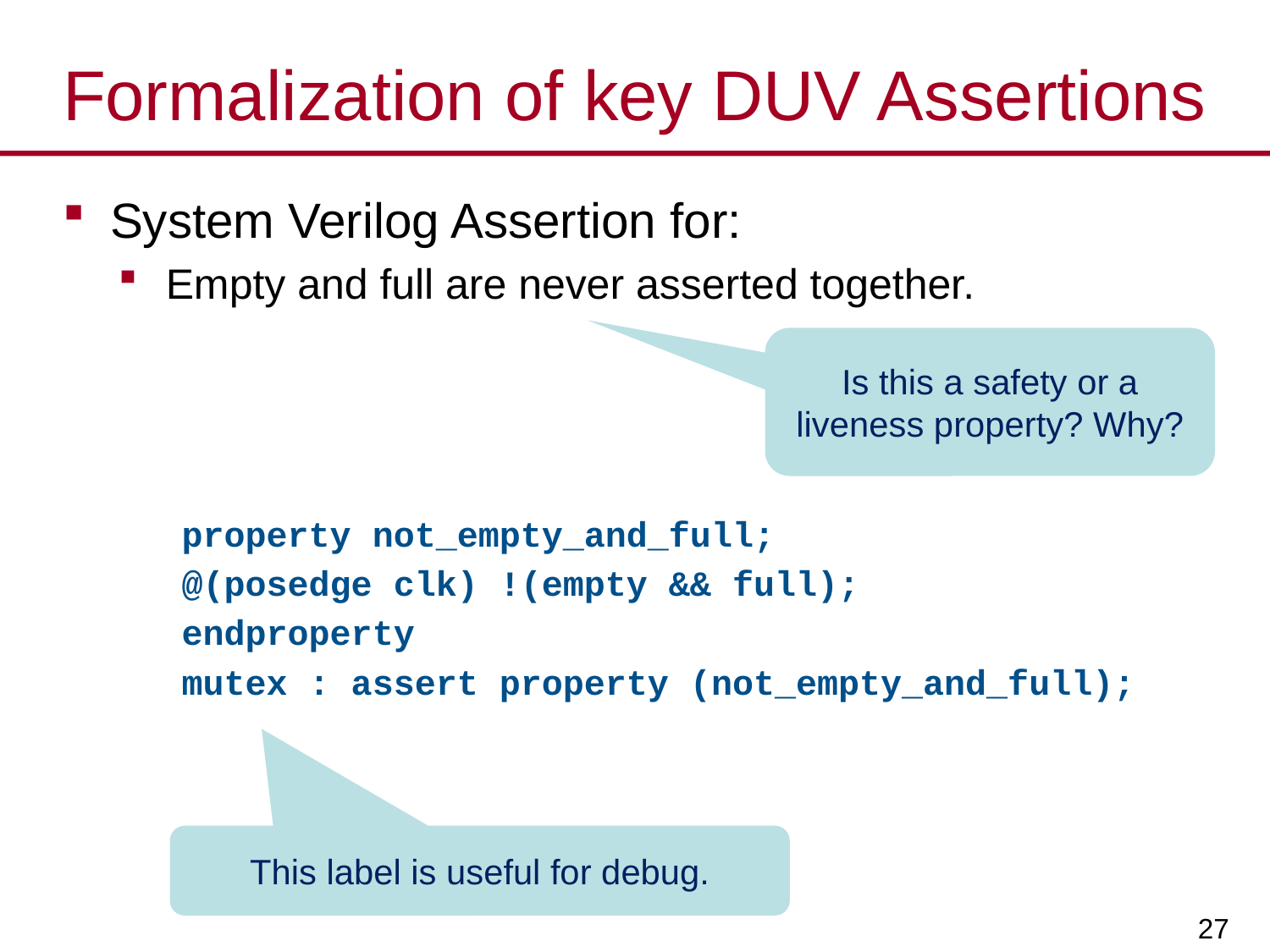

# Formalization of key DUV Assertions
System Verilog Assertion for:
Empty and full are never asserted together.

property not_empty_and_full;
@(posedge clk) !(empty && full);
endproperty
mutex : assert property (not_empty_and_full);

Is this a safety or a liveness property? Why?
This label is useful for debug.